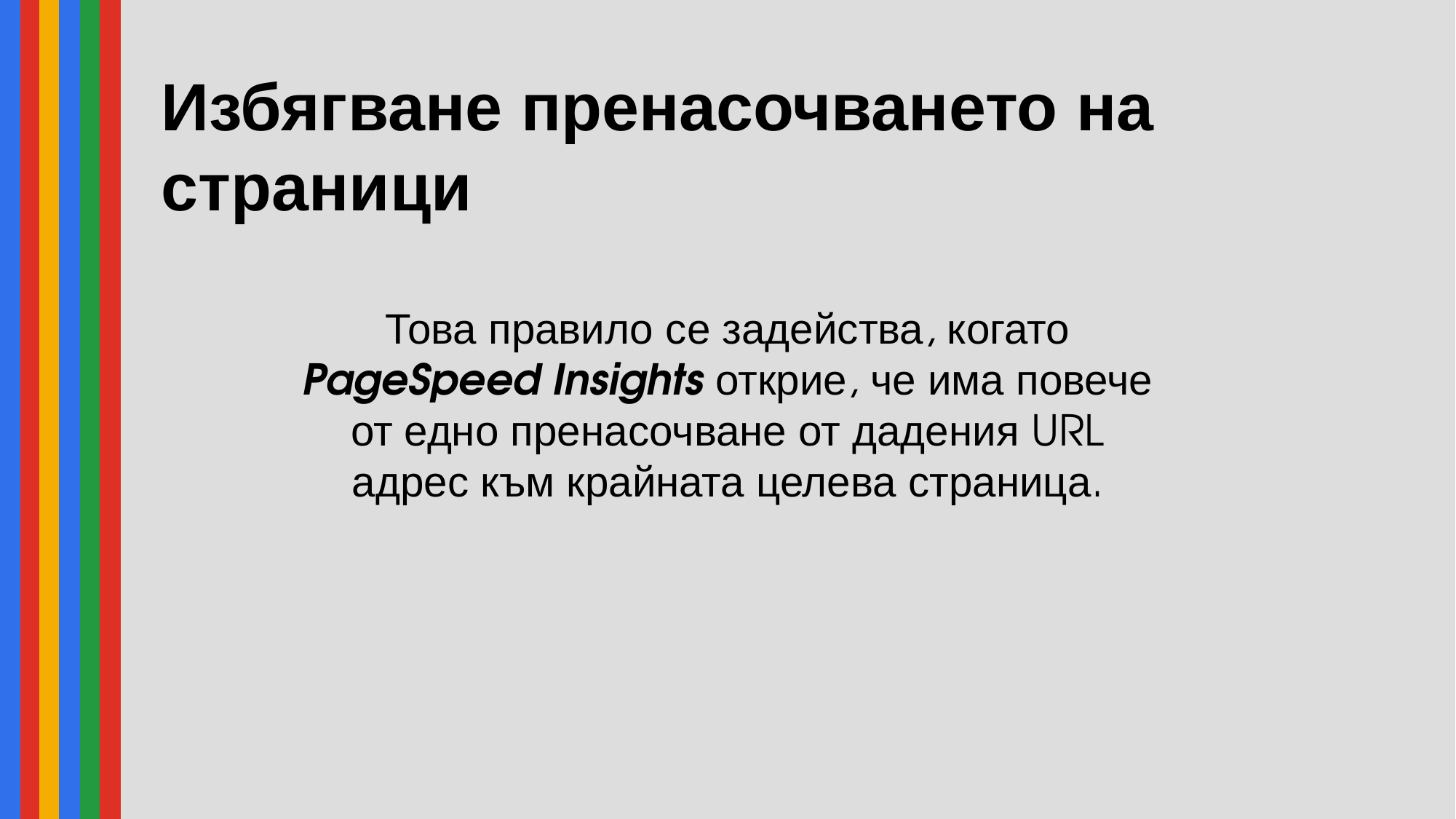

Избягване пренасочването на страници
Това правило се задейства, когато PageSpeed Insights открие, че има повече от едно пренасочване от дадения URL адрес към крайната целева страница.